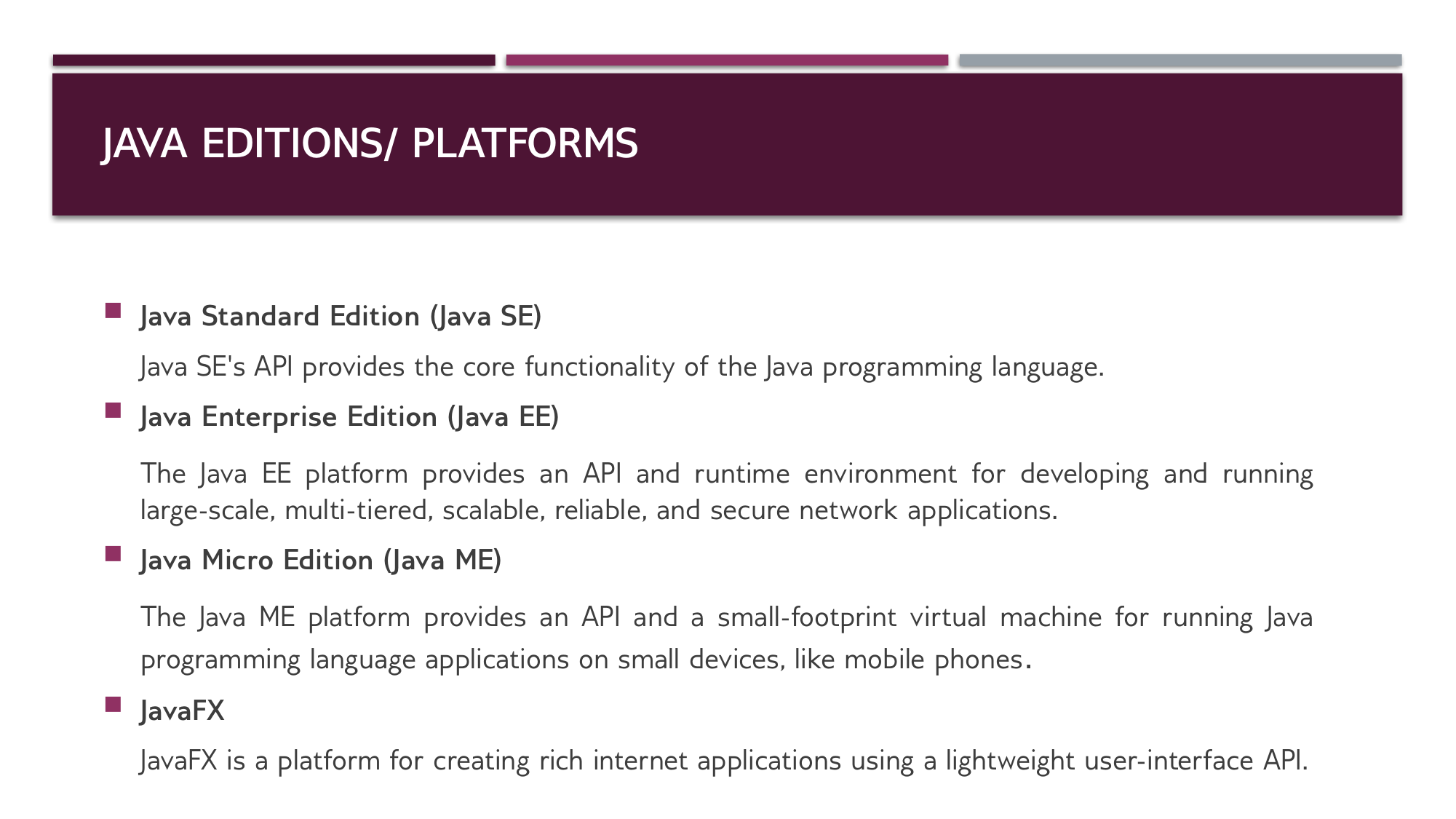

# Java Editions/ Platforms
Java Standard Edition (Java SE)
	Java SE's API provides the core functionality of the Java programming language.
Java Enterprise Edition (Java EE)
	The Java EE platform provides an API and runtime environment for developing and running large-scale, multi-tiered, scalable, reliable, and secure network applications.
Java Micro Edition (Java ME)
	The Java ME platform provides an API and a small-footprint virtual machine for running Java programming language applications on small devices, like mobile phones.
JavaFX
	JavaFX is a platform for creating rich internet applications using a lightweight user-interface API.